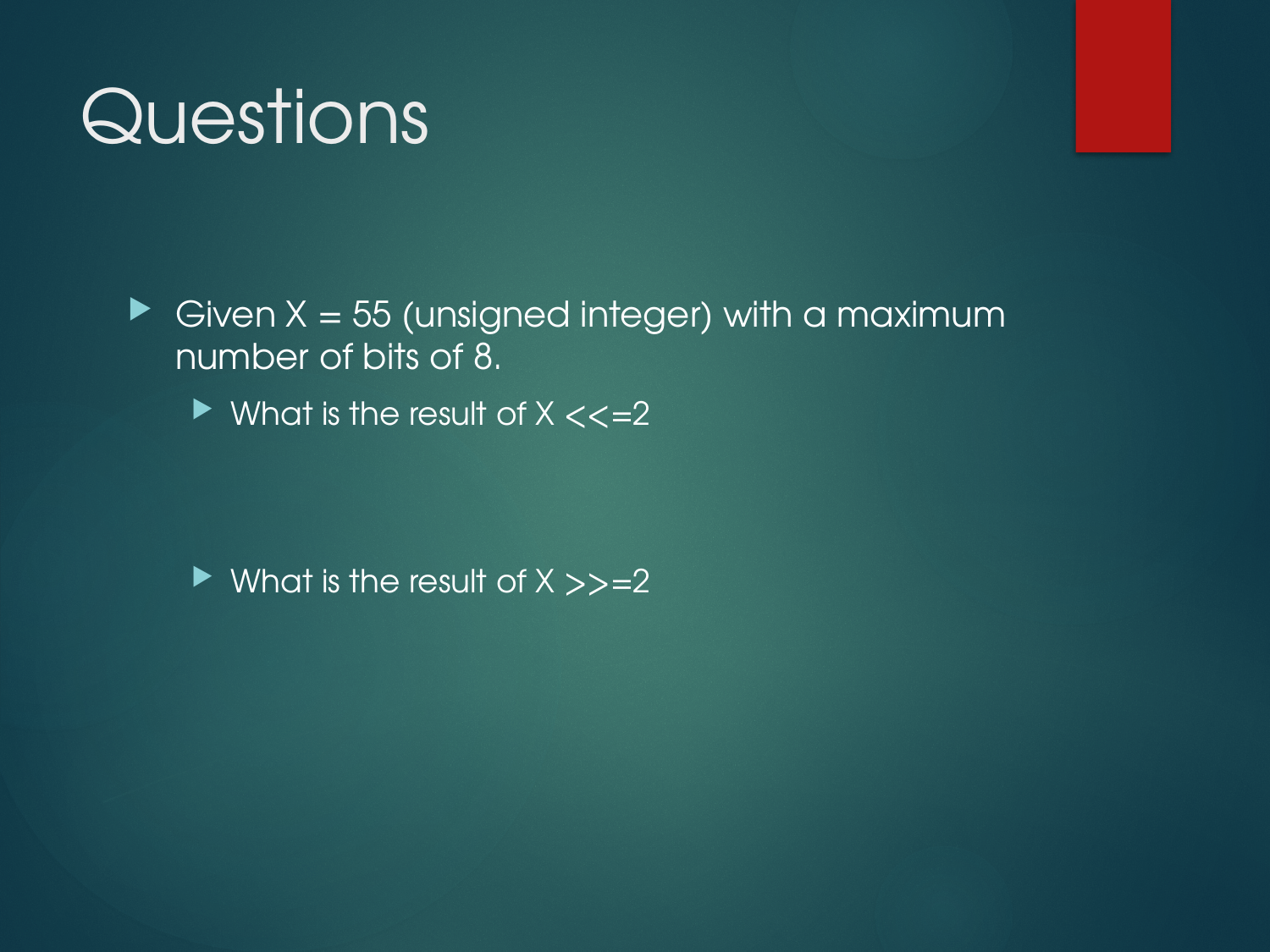

# Questions
Given X = 55 (unsigned integer) with a maximum number of bits of 8.
What is the result of X <<=2

What is the result of X >>=2